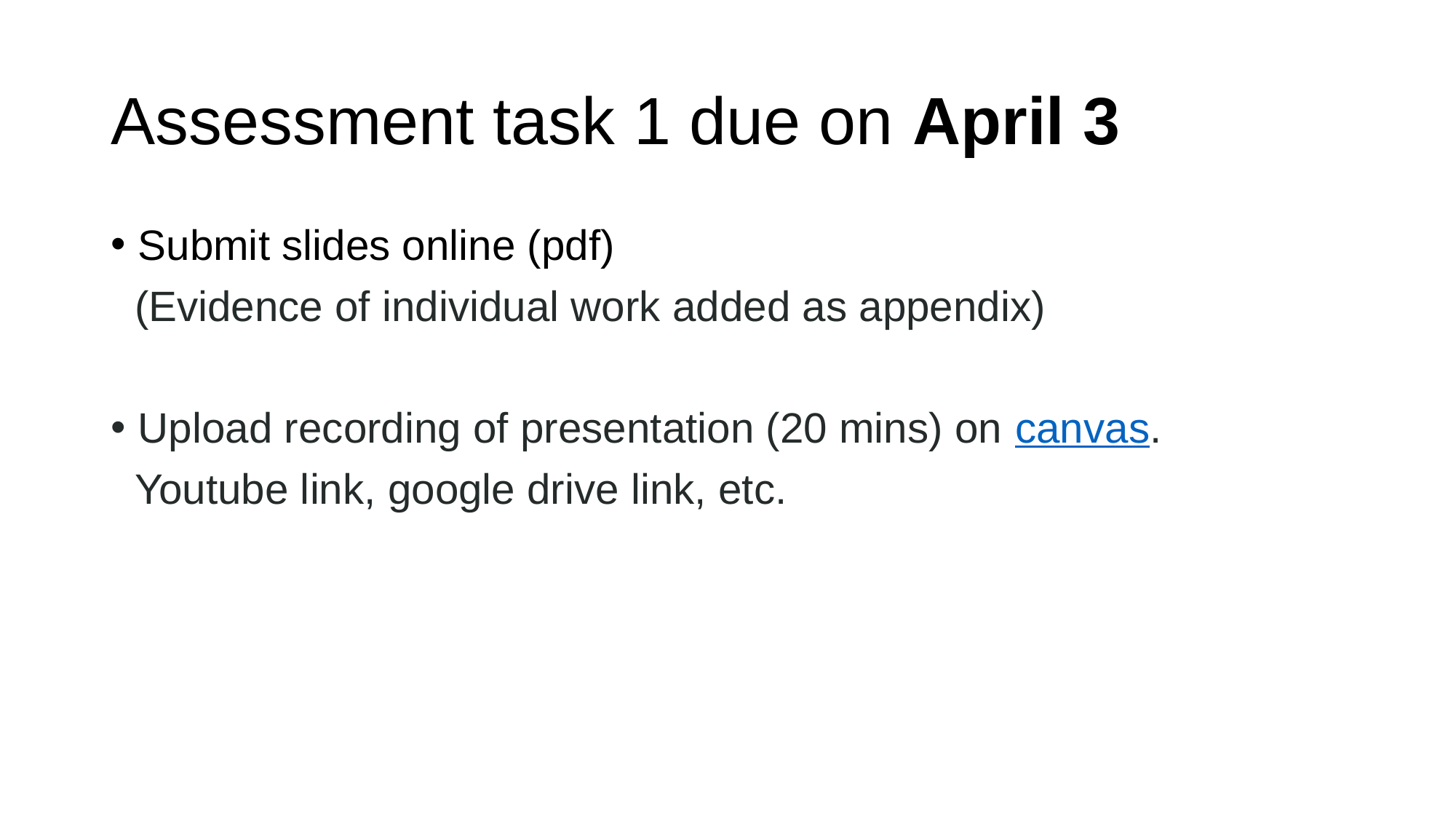

# Assessment task 1 due on April 3
Submit slides online (pdf)
  (Evidence of individual work added as appendix)

Upload recording of presentation (20 mins) on canvas.
  Youtube link, google drive link, etc.